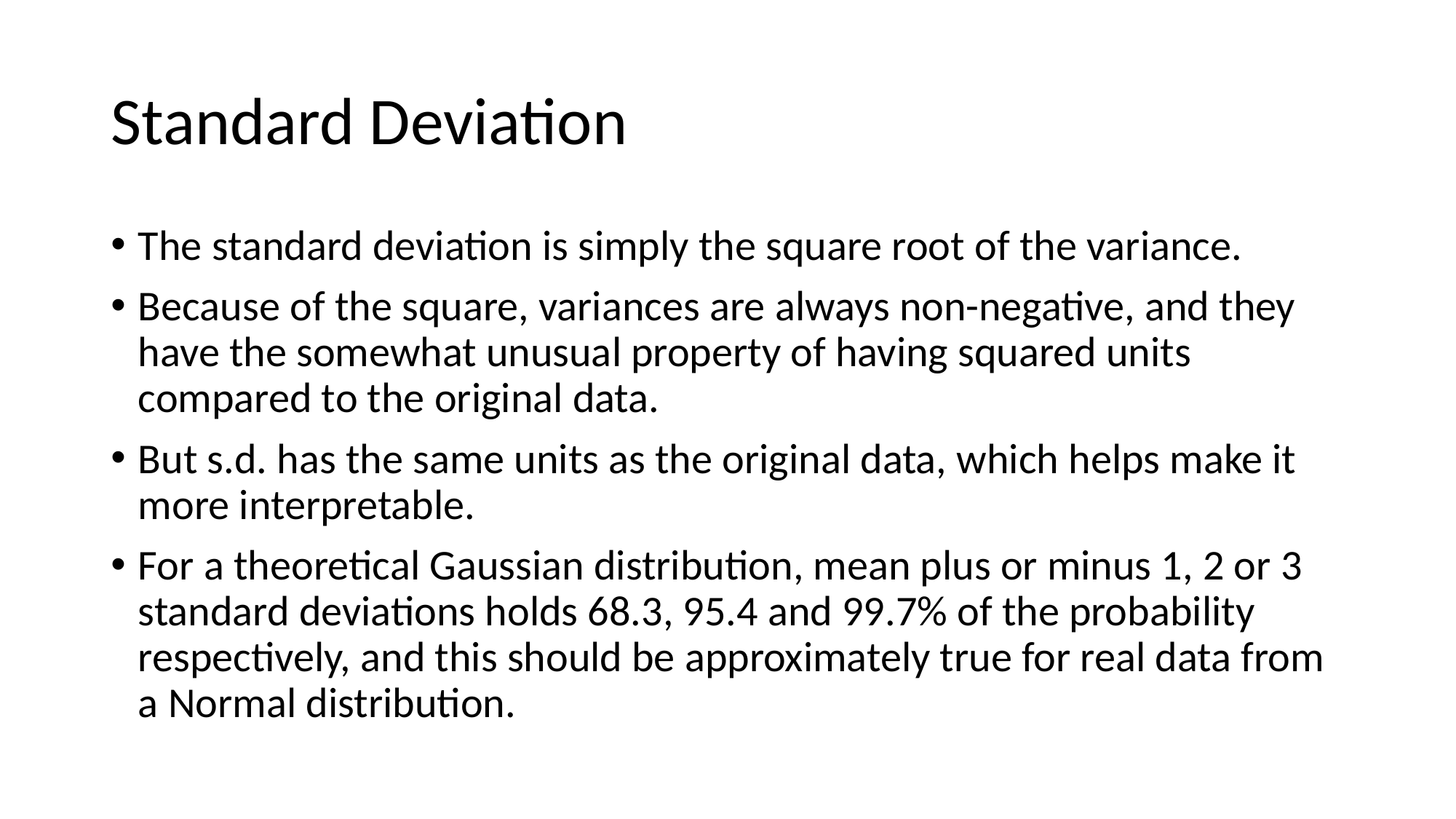

# Standard Deviation
The standard deviation is simply the square root of the variance.
Because of the square, variances are always non-negative, and they have the somewhat unusual property of having squared units compared to the original data.
But s.d. has the same units as the original data, which helps make it more interpretable.
For a theoretical Gaussian distribution, mean plus or minus 1, 2 or 3 standard deviations holds 68.3, 95.4 and 99.7% of the probability respectively, and this should be approximately true for real data from a Normal distribution.